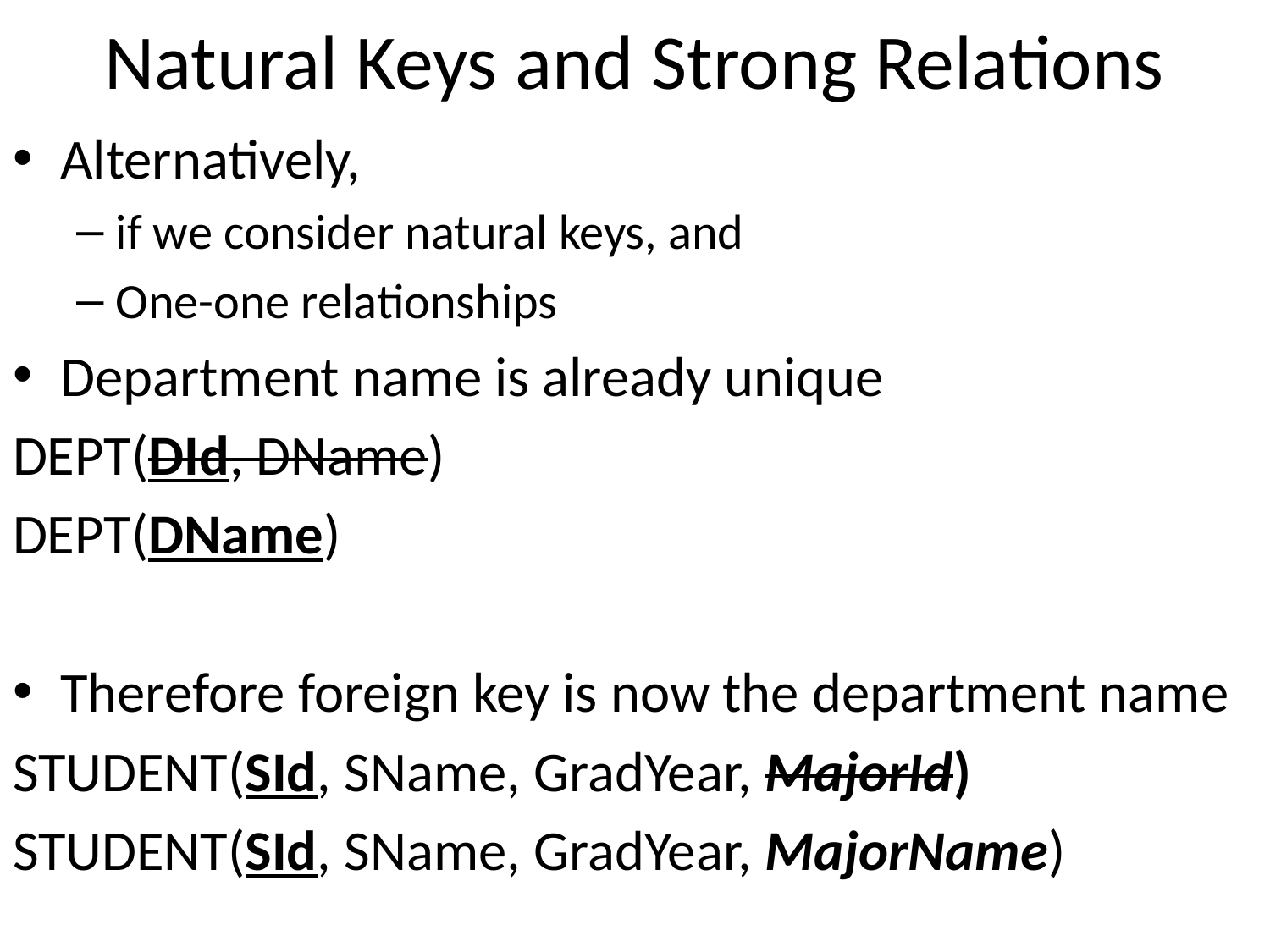

# Natural Keys and Strong Relations
Alternatively,
if we consider natural keys, and
One-one relationships
Department name is already unique
DEPT(DId, DName)
DEPT(DName)

Therefore foreign key is now the department name
STUDENT(SId, SName, GradYear, MajorId)
STUDENT(SId, SName, GradYear, MajorName)